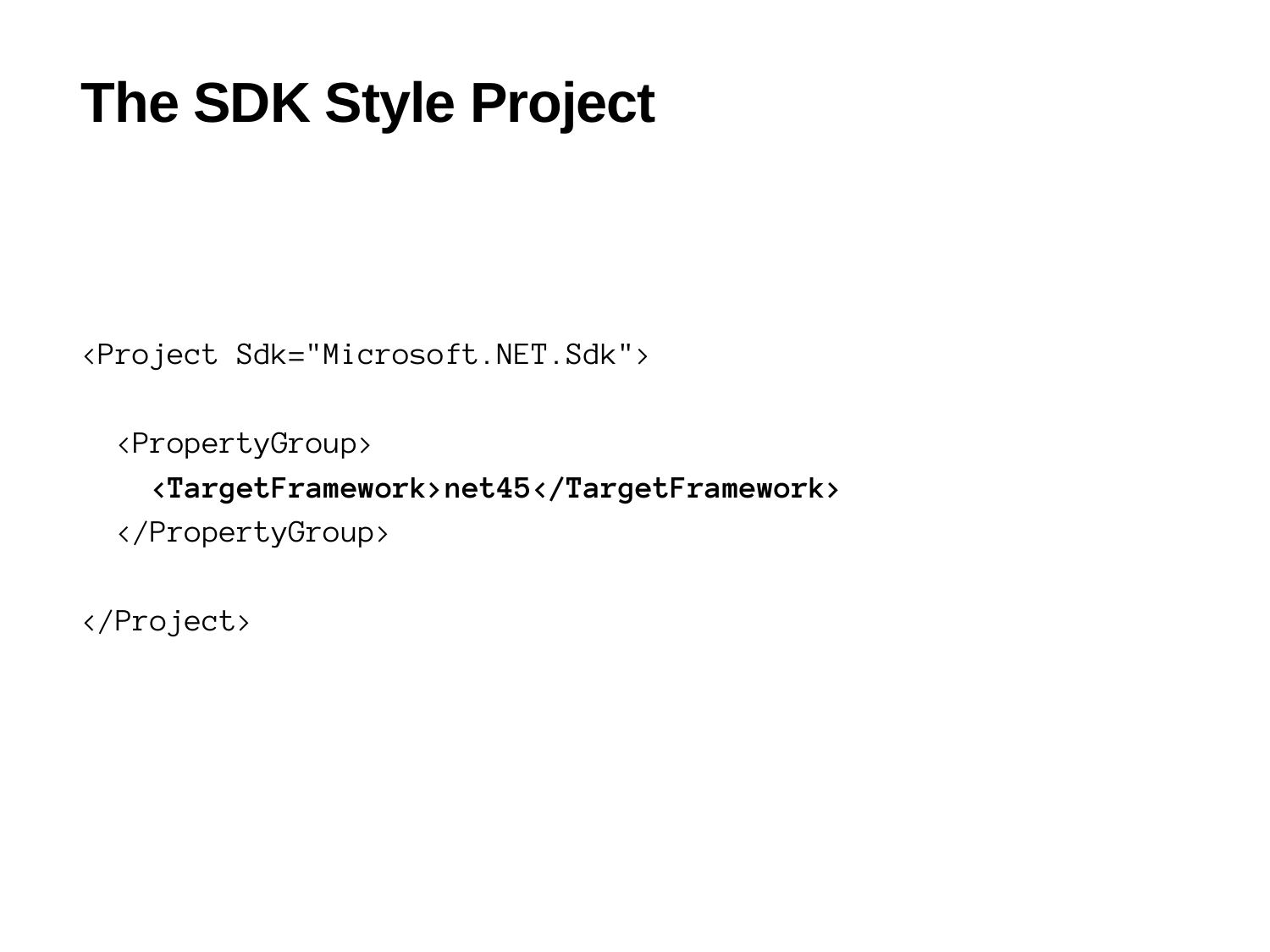

# The SDK Style Project

<Project Sdk="Microsoft.NET.Sdk">

  <PropertyGroup>
    <TargetFramework>net45</TargetFramework>
  </PropertyGroup>

</Project>